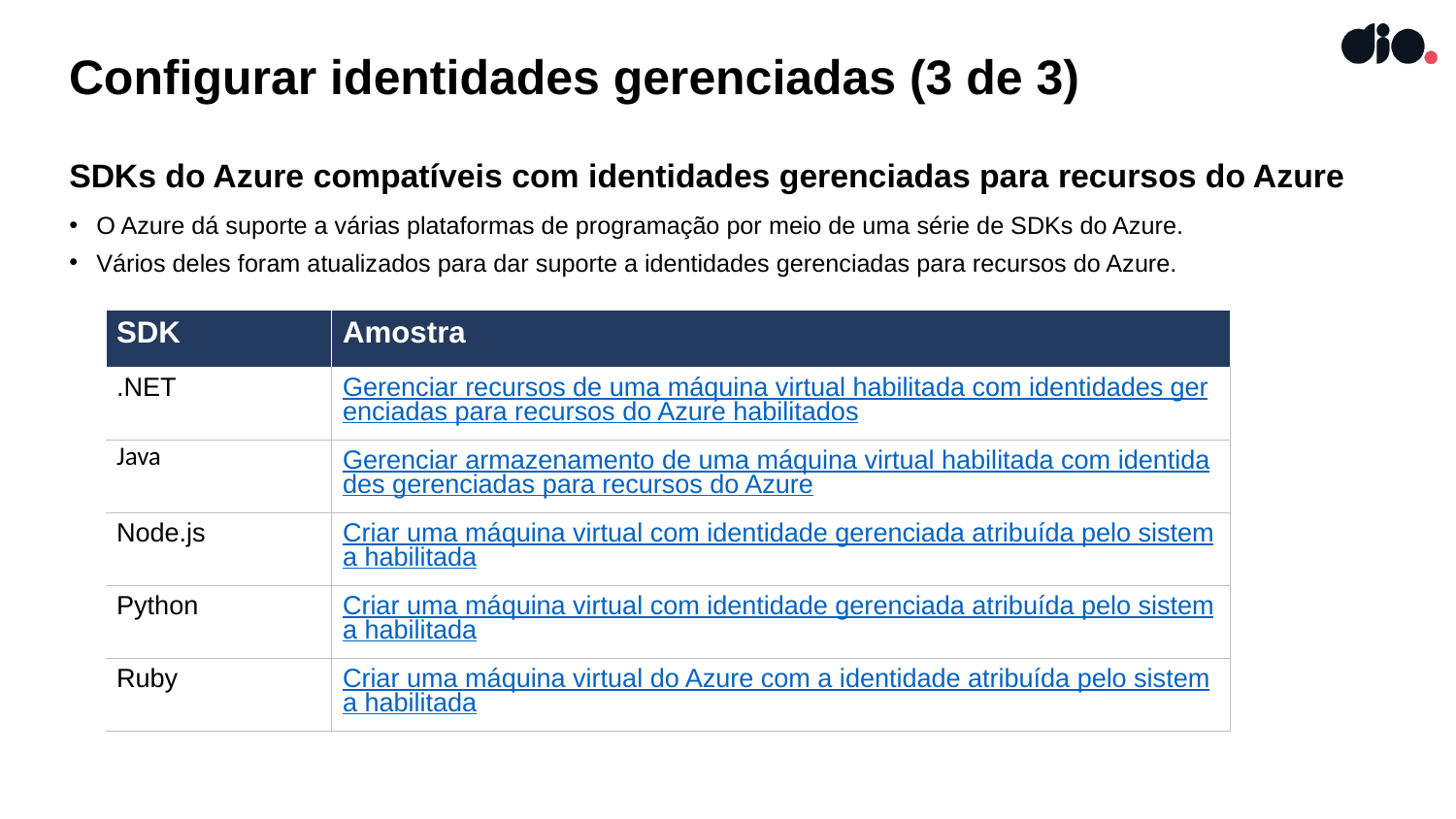

# Configurar identidades gerenciadas (3 de 3)
SDKs do Azure compatíveis com identidades gerenciadas para recursos do Azure
O Azure dá suporte a várias plataformas de programação por meio de uma série de SDKs do Azure.
Vários deles foram atualizados para dar suporte a identidades gerenciadas para recursos do Azure.

| SDK | Amostra |
| --- | --- |
| .NET | Gerenciar recursos de uma máquina virtual habilitada com identidades gerenciadas para recursos do Azure habilitados |
| Java | Gerenciar armazenamento de uma máquina virtual habilitada com identidades gerenciadas para recursos do Azure |
| Node.js | Criar uma máquina virtual com identidade gerenciada atribuída pelo sistema habilitada |
| Python | Criar uma máquina virtual com identidade gerenciada atribuída pelo sistema habilitada |
| Ruby | Criar uma máquina virtual do Azure com a identidade atribuída pelo sistema habilitada |